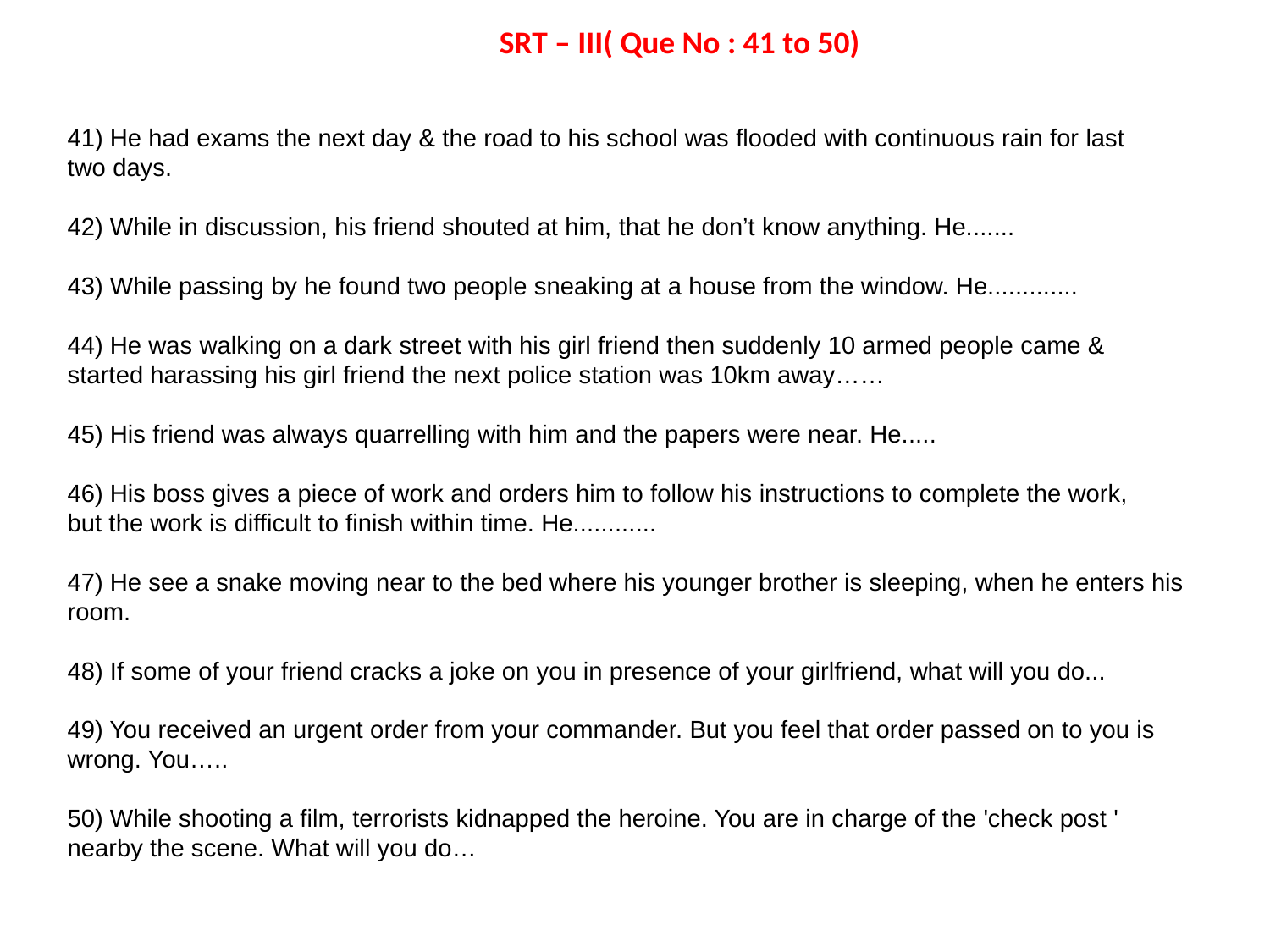

SRT – III( Que No : 41 to 50)
41) He had exams the next day & the road to his school was flooded with continuous rain for last
two days.

42) While in discussion, his friend shouted at him, that he don’t know anything. He.......

43) While passing by he found two people sneaking at a house from the window. He.............

44) He was walking on a dark street with his girl friend then suddenly 10 armed people came &
started harassing his girl friend the next police station was 10km away……

45) His friend was always quarrelling with him and the papers were near. He.....

46) His boss gives a piece of work and orders him to follow his instructions to complete the work,
but the work is difficult to finish within time. He............

47) He see a snake moving near to the bed where his younger brother is sleeping, when he enters his
room.

48) If some of your friend cracks a joke on you in presence of your girlfriend, what will you do...

49) You received an urgent order from your commander. But you feel that order passed on to you is
wrong. You…..

50) While shooting a film, terrorists kidnapped the heroine. You are in charge of the 'check post '
nearby the scene. What will you do…